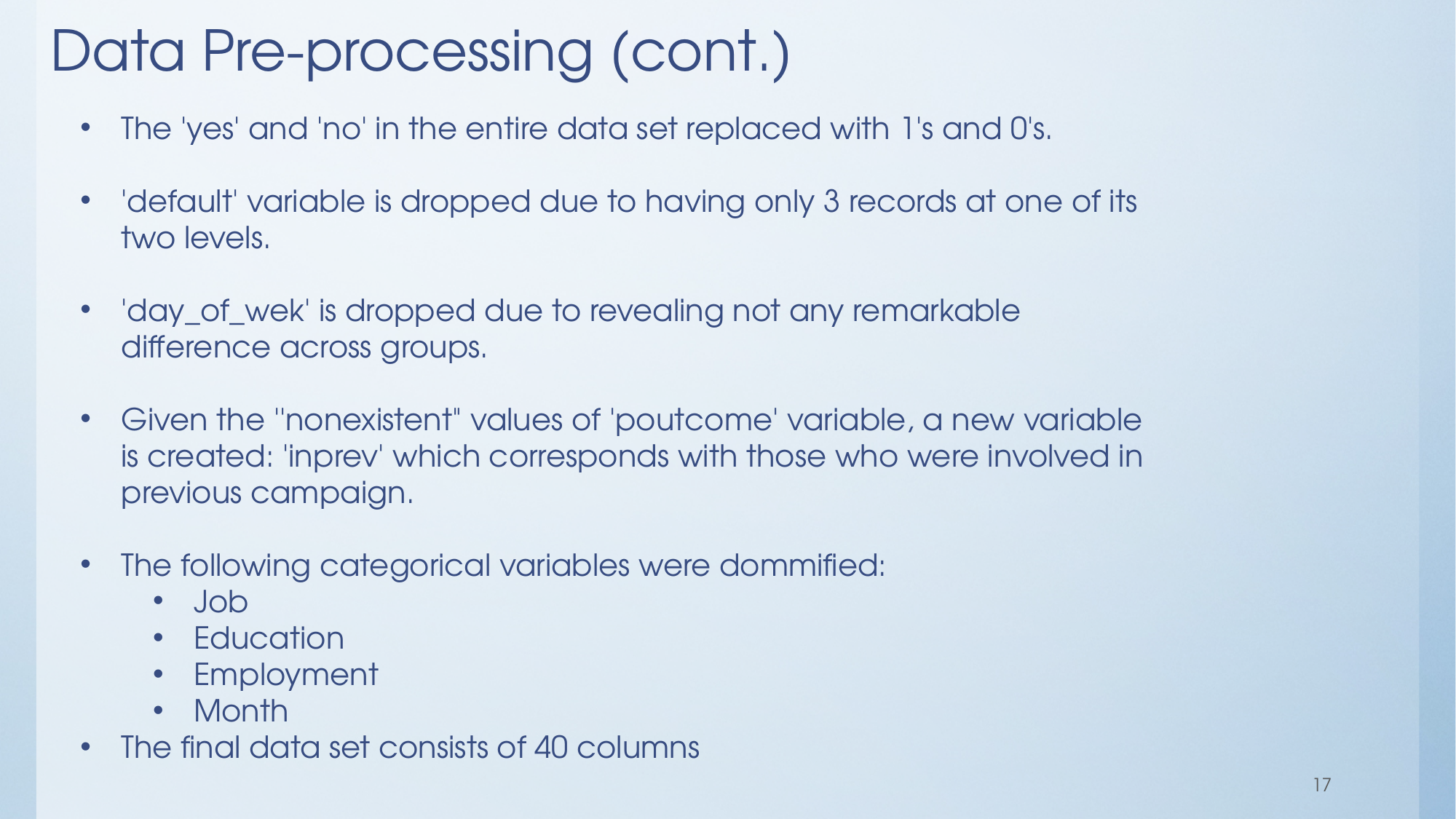

Data Pre-processing (cont.)
The 'yes' and 'no' in the entire data set replaced with 1's and 0's.

'default' variable is dropped due to having only 3 records at one of its two levels.

'day_of_wek' is dropped due to revealing not any remarkable difference across groups.

Given the ''nonexistent" values of 'poutcome' variable, a new variable is created: 'inprev' which corresponds with those who were involved in previous campaign.

The following categorical variables were dommified:
Job
Education
Employment
Month
The final data set consists of 40 columns
17